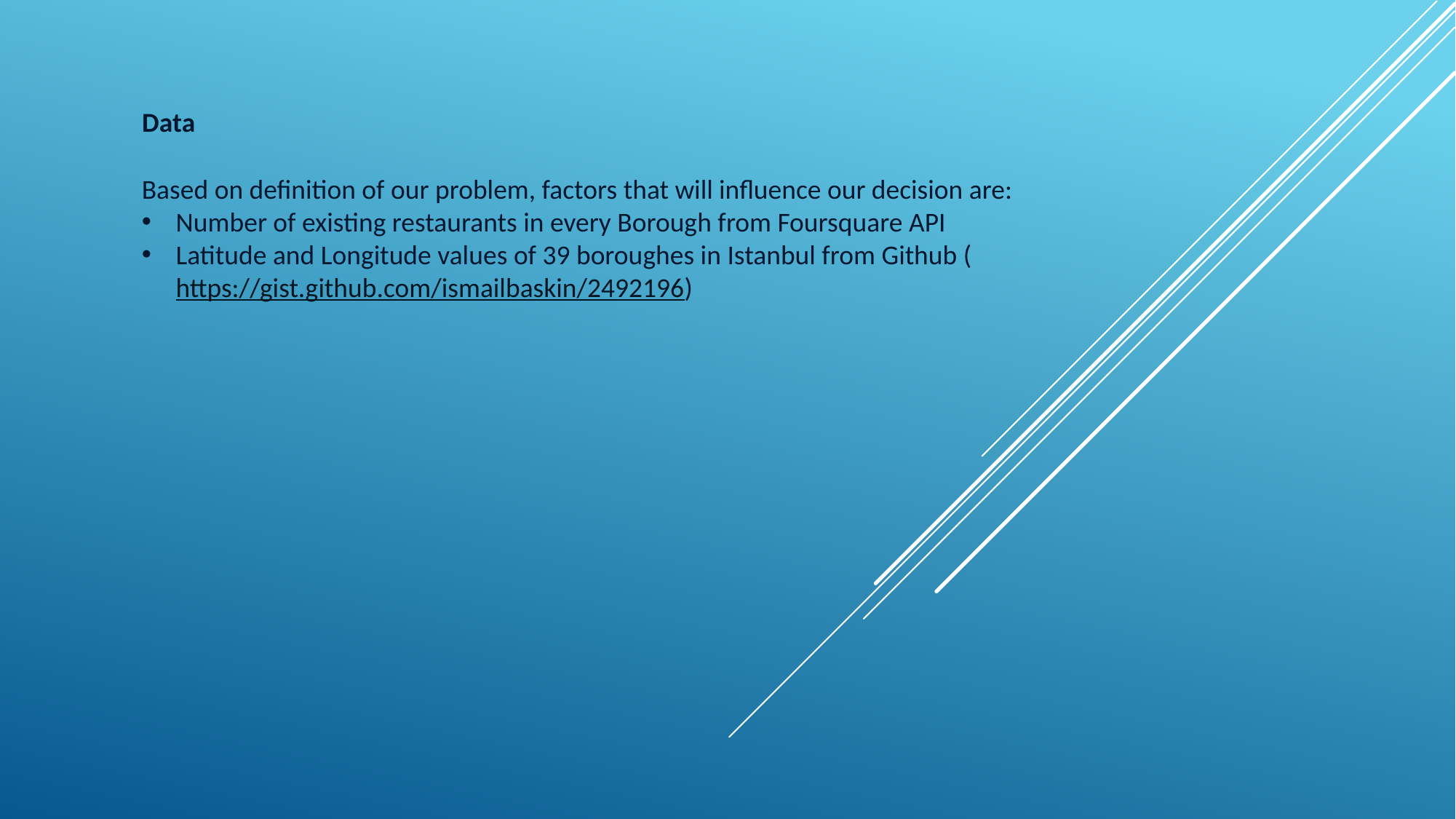

Data
Based on definition of our problem, factors that will influence our decision are:
Number of existing restaurants in every Borough from Foursquare API
Latitude and Longitude values of 39 boroughes in Istanbul from Github (https://gist.github.com/ismailbaskin/2492196)